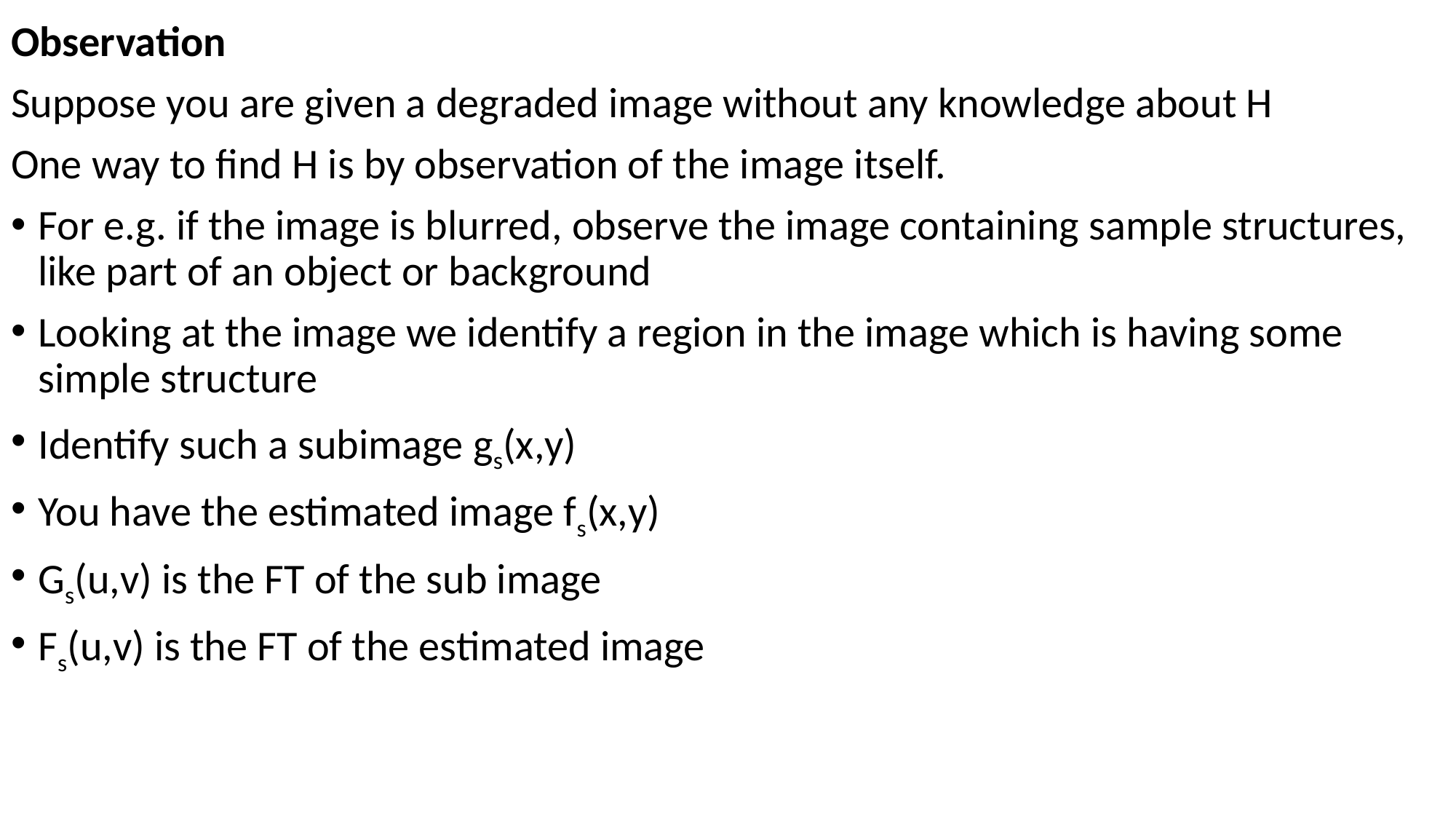

Observation
Suppose you are given a degraded image without any knowledge about H
One way to find H is by observation of the image itself.
For e.g. if the image is blurred, observe the image containing sample structures, like part of an object or background
Looking at the image we identify a region in the image which is having some simple structure
Identify such a subimage gs(x,y)
You have the estimated image fs(x,y)
Gs(u,v) is the FT of the sub image
Fs(u,v) is the FT of the estimated image